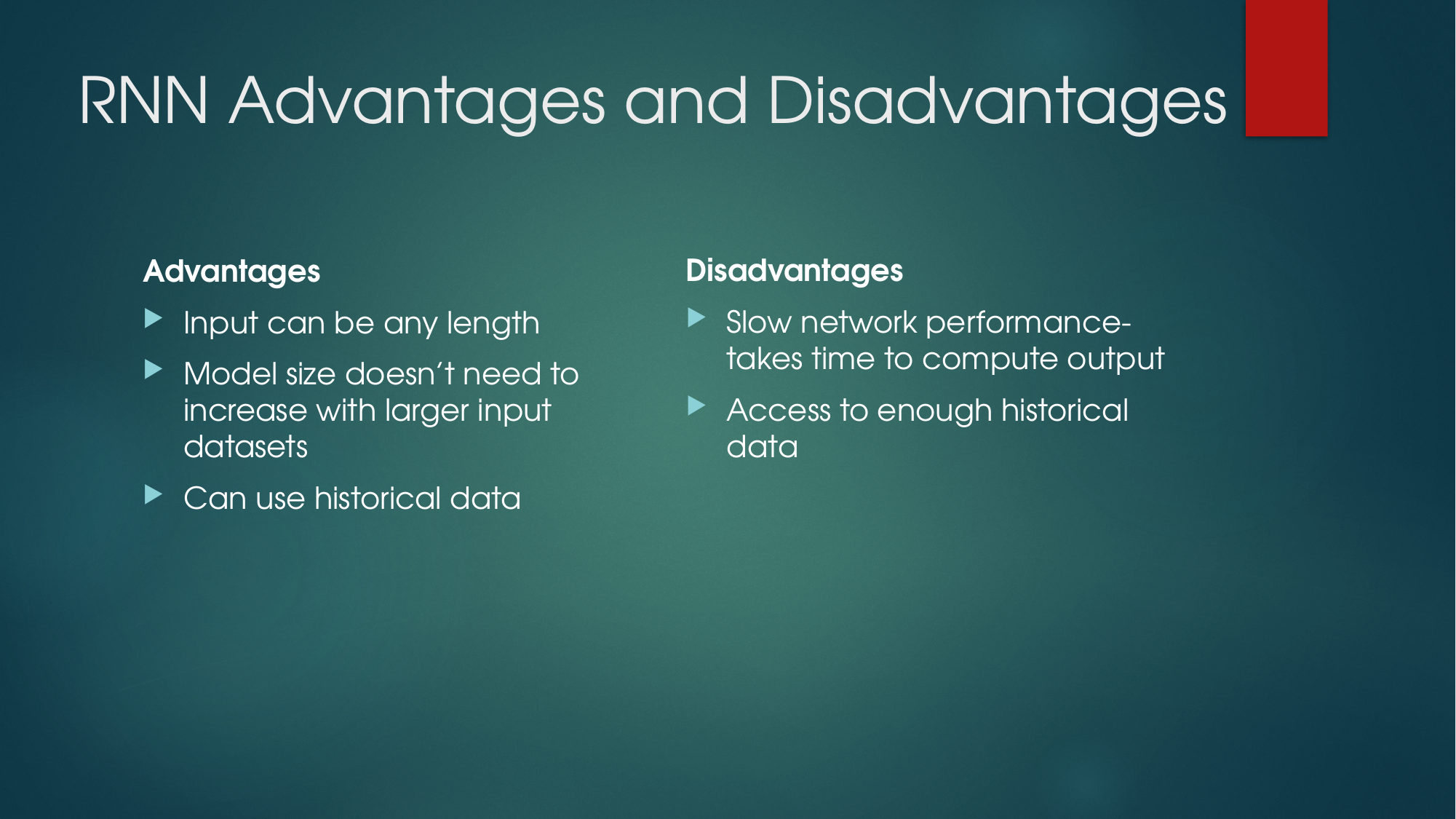

# RNN Advantages and Disadvantages
Disadvantages
Slow network performance- takes time to compute output
Access to enough historical data

Advantages
Input can be any length
Model size doesn’t need to increase with larger input datasets
Can use historical data